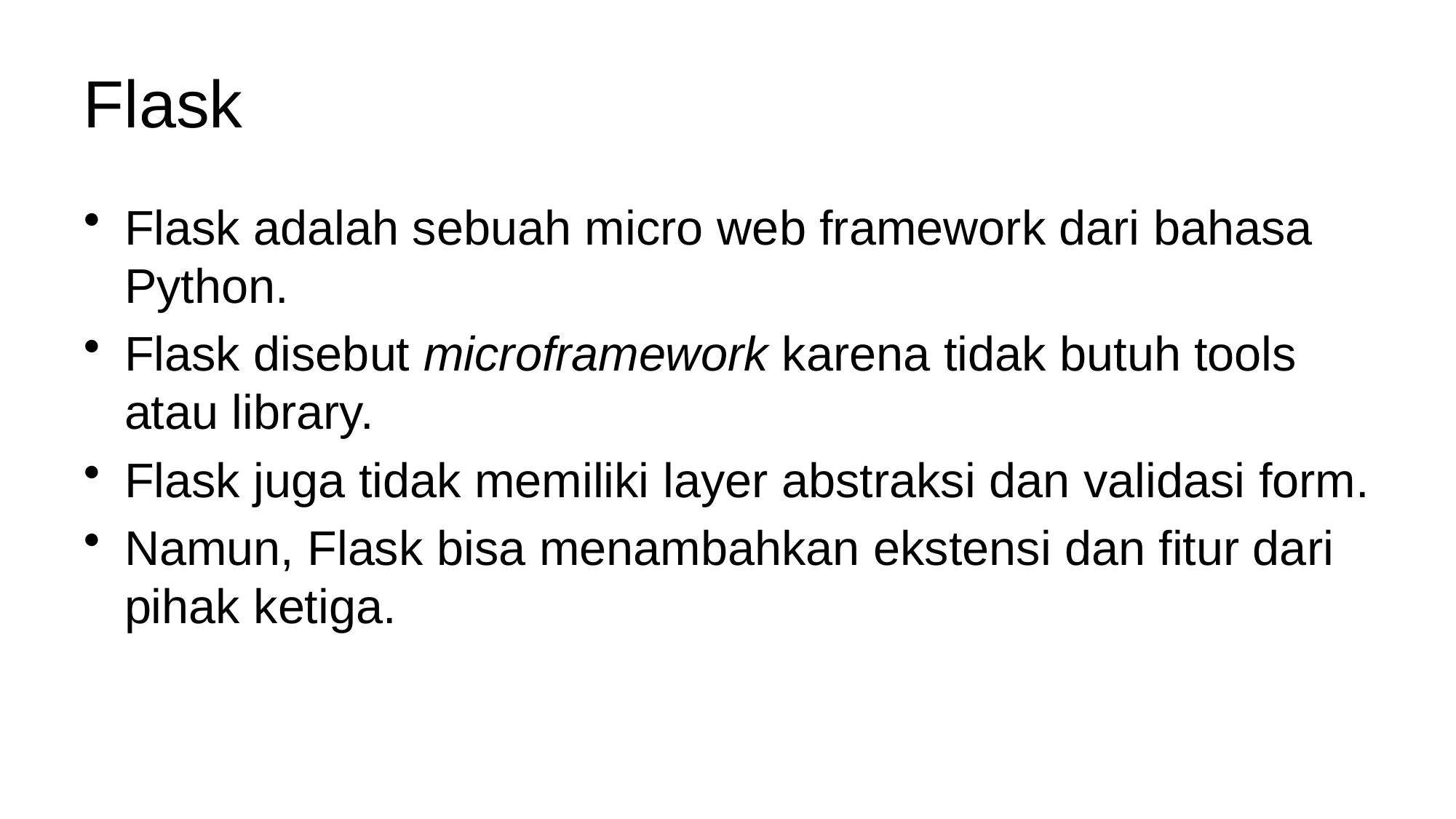

# Flask
Flask adalah sebuah micro web framework dari bahasa Python.
Flask disebut microframework karena tidak butuh tools atau library.
Flask juga tidak memiliki layer abstraksi dan validasi form.
Namun, Flask bisa menambahkan ekstensi dan fitur dari pihak ketiga.